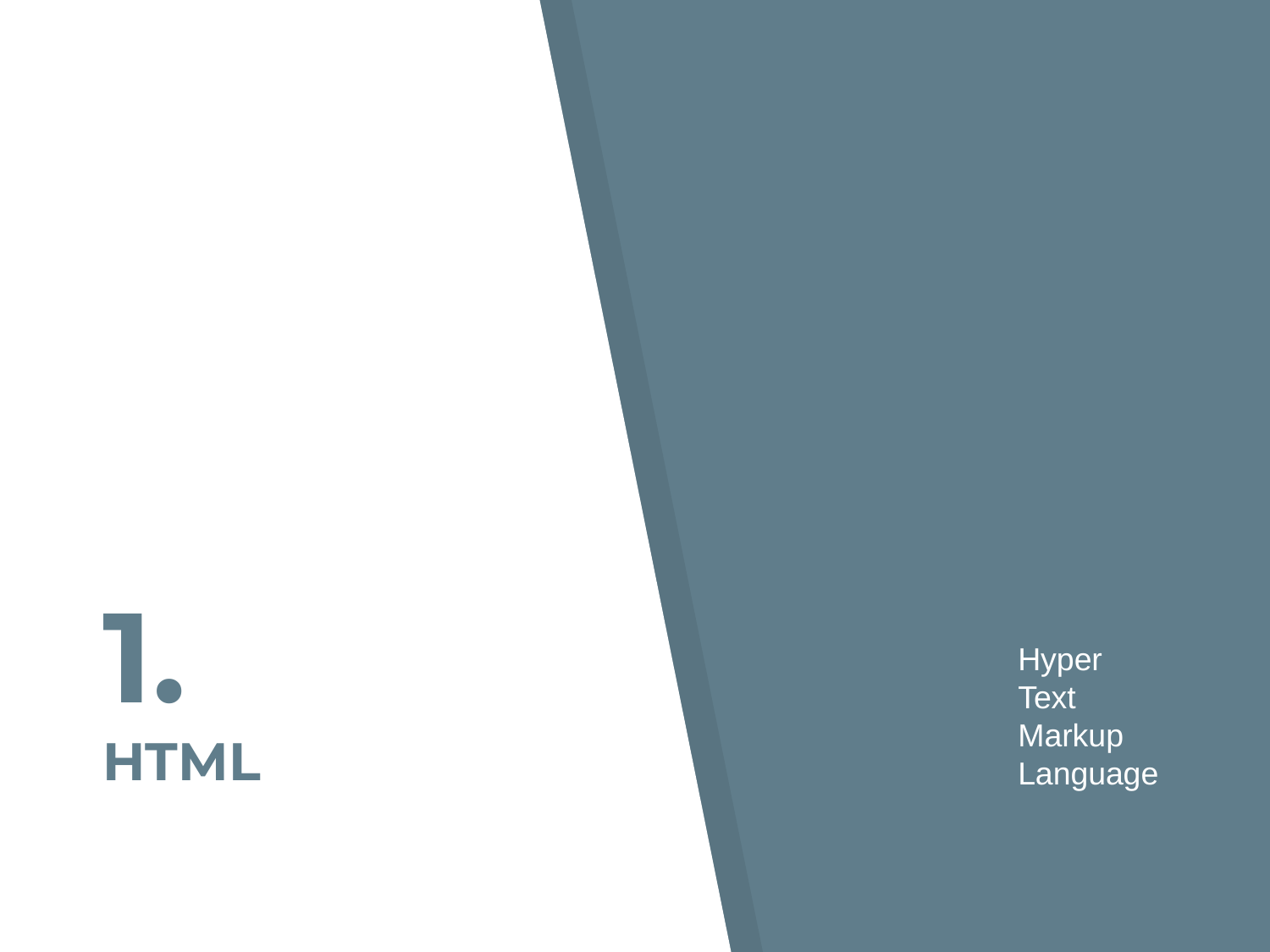

# 1.
HTML
Hyper
Text
Markup
Language